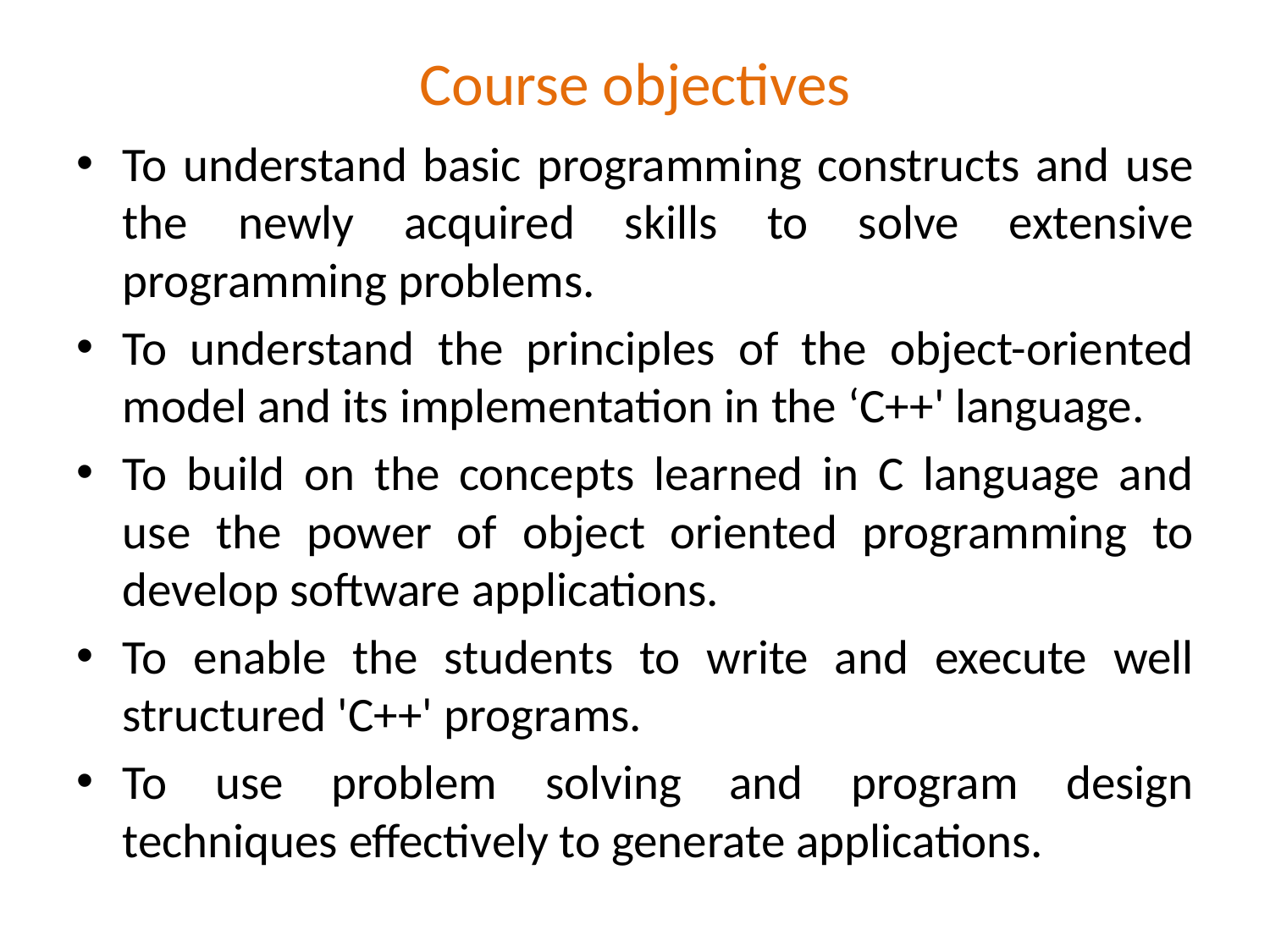

# Course objectives
To understand basic programming constructs and use the newly acquired skills to solve extensive programming problems.
To understand the principles of the object-oriented model and its implementation in the ‘C++' language.
To build on the concepts learned in C language and use the power of object oriented programming to develop software applications.
To enable the students to write and execute well structured 'C++' programs.
To use problem solving and program design techniques effectively to generate applications.